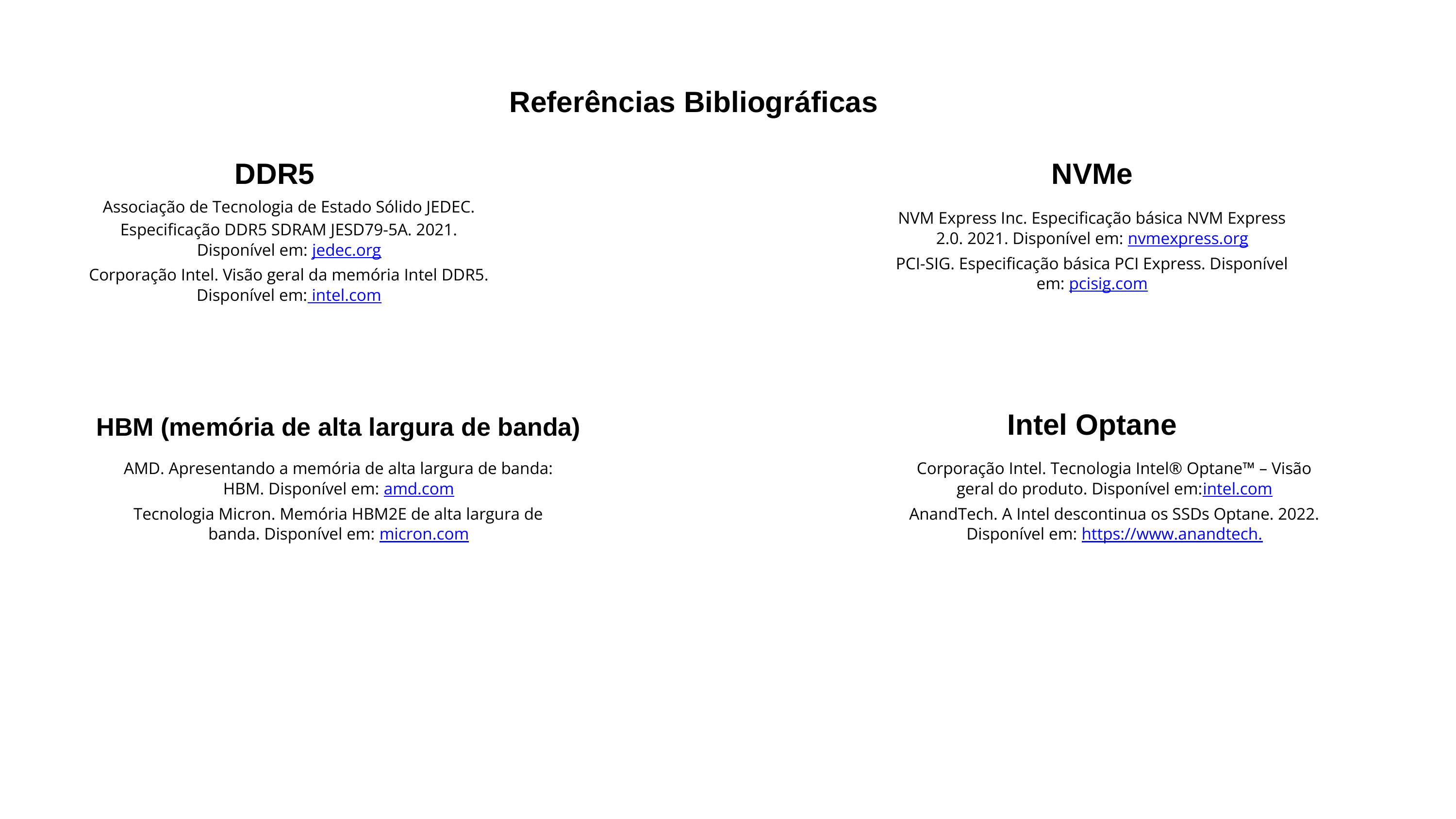

Referências Bibliográficas
 DDR5
NVMe
Associação de Tecnologia de Estado Sólido JEDEC. Especificação DDR5 SDRAM JESD79-5A. 2021. Disponível em: jedec.org
Corporação Intel. Visão geral da memória Intel DDR5. Disponível em: intel.com

NVM Express Inc. Especificação básica NVM Express 2.0. 2021. Disponível em: nvmexpress.org
PCI-SIG. Especificação básica PCI Express. Disponível em: pcisig.com

Intel Optane
HBM (memória de alta largura de banda)
AMD. Apresentando a memória de alta largura de banda: HBM. Disponível em: amd.com
Tecnologia Micron. Memória HBM2E de alta largura de banda. Disponível em: micron.com

Corporação Intel. Tecnologia Intel® Optane™ – Visão geral do produto. Disponível em:intel.com
AnandTech. A Intel descontinua os SSDs Optane. 2022. Disponível em: https://www.anandtech.